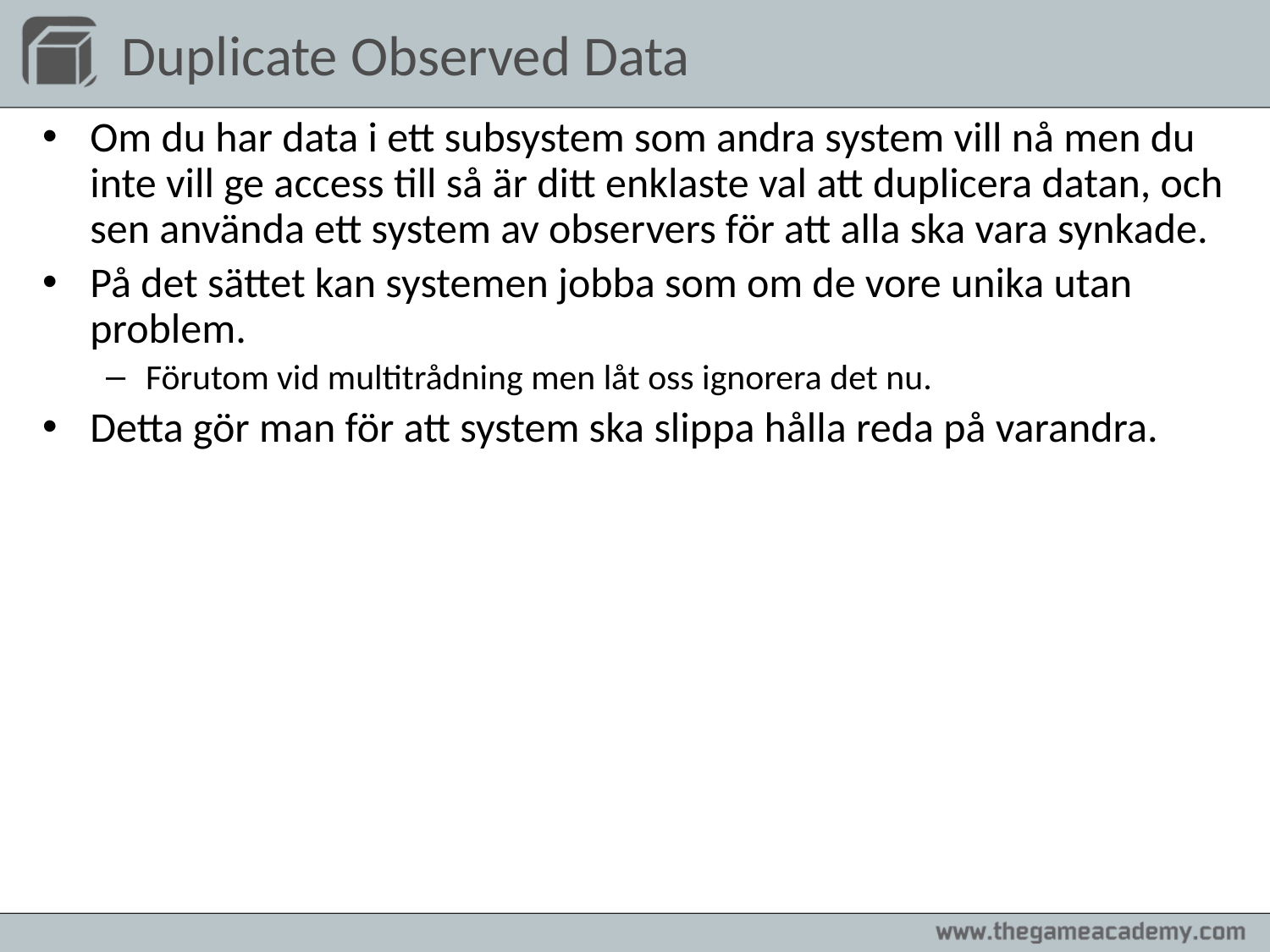

# Duplicate Observed Data
Om du har data i ett subsystem som andra system vill nå men du inte vill ge access till så är ditt enklaste val att duplicera datan, och sen använda ett system av observers för att alla ska vara synkade.
På det sättet kan systemen jobba som om de vore unika utan problem.
Förutom vid multitrådning men låt oss ignorera det nu.
Detta gör man för att system ska slippa hålla reda på varandra.